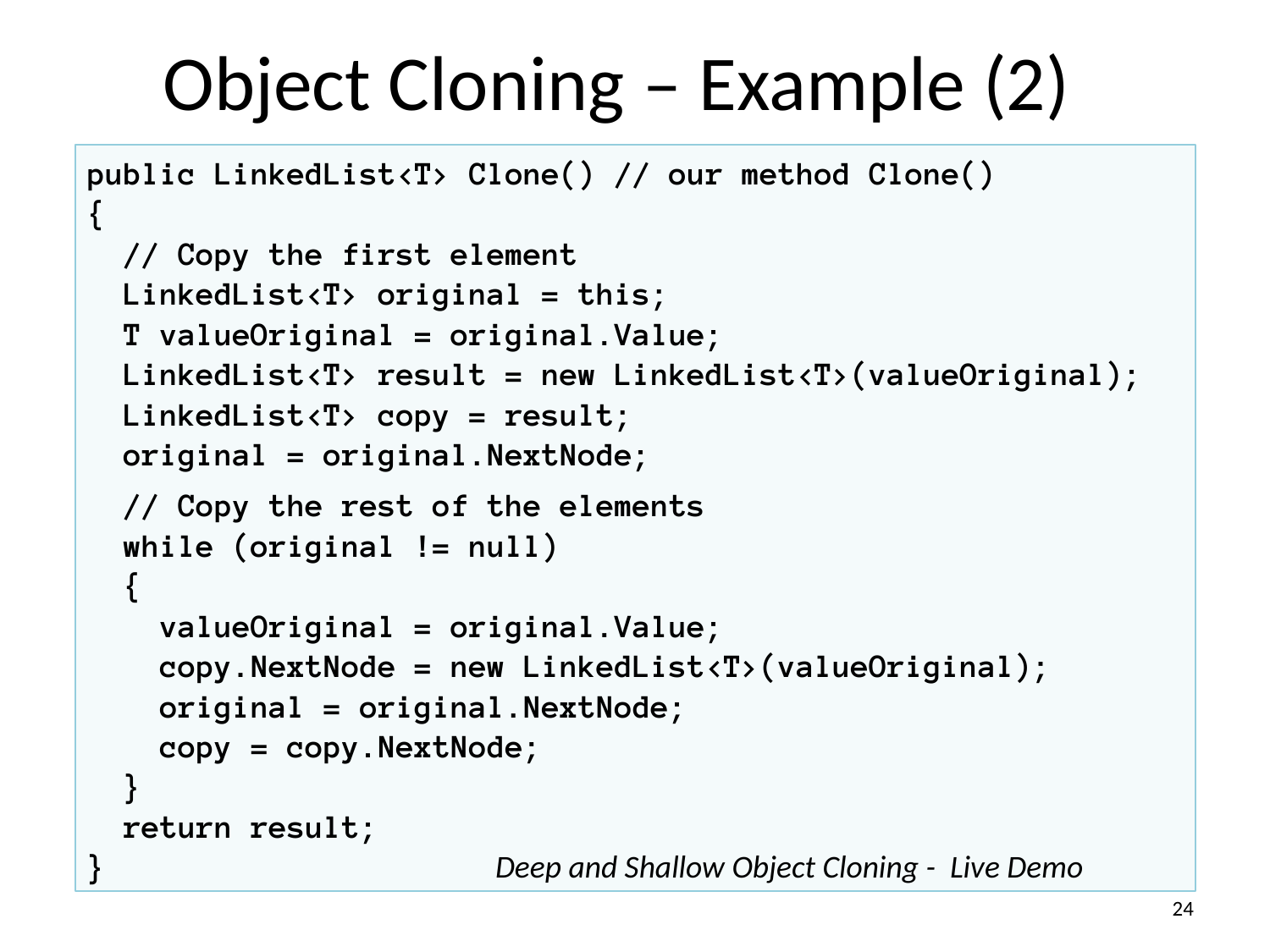

# Object Cloning – Example (2)
public LinkedList<T> Clone() // our method Clone()
{
  // Copy the first element
  LinkedList<T> original = this;
  T valueOriginal = original.Value;
  LinkedList<T> result = new LinkedList<T>(valueOriginal);
  LinkedList<T> copy = result;
  original = original.NextNode;
  // Copy the rest of the elements
  while (original != null)
  {
    valueOriginal = original.Value;
    copy.NextNode = new LinkedList<T>(valueOriginal);
    original = original.NextNode;
    copy = copy.NextNode;
  }
  return result;
}
Deep and Shallow Object Cloning -  Live Demo
24